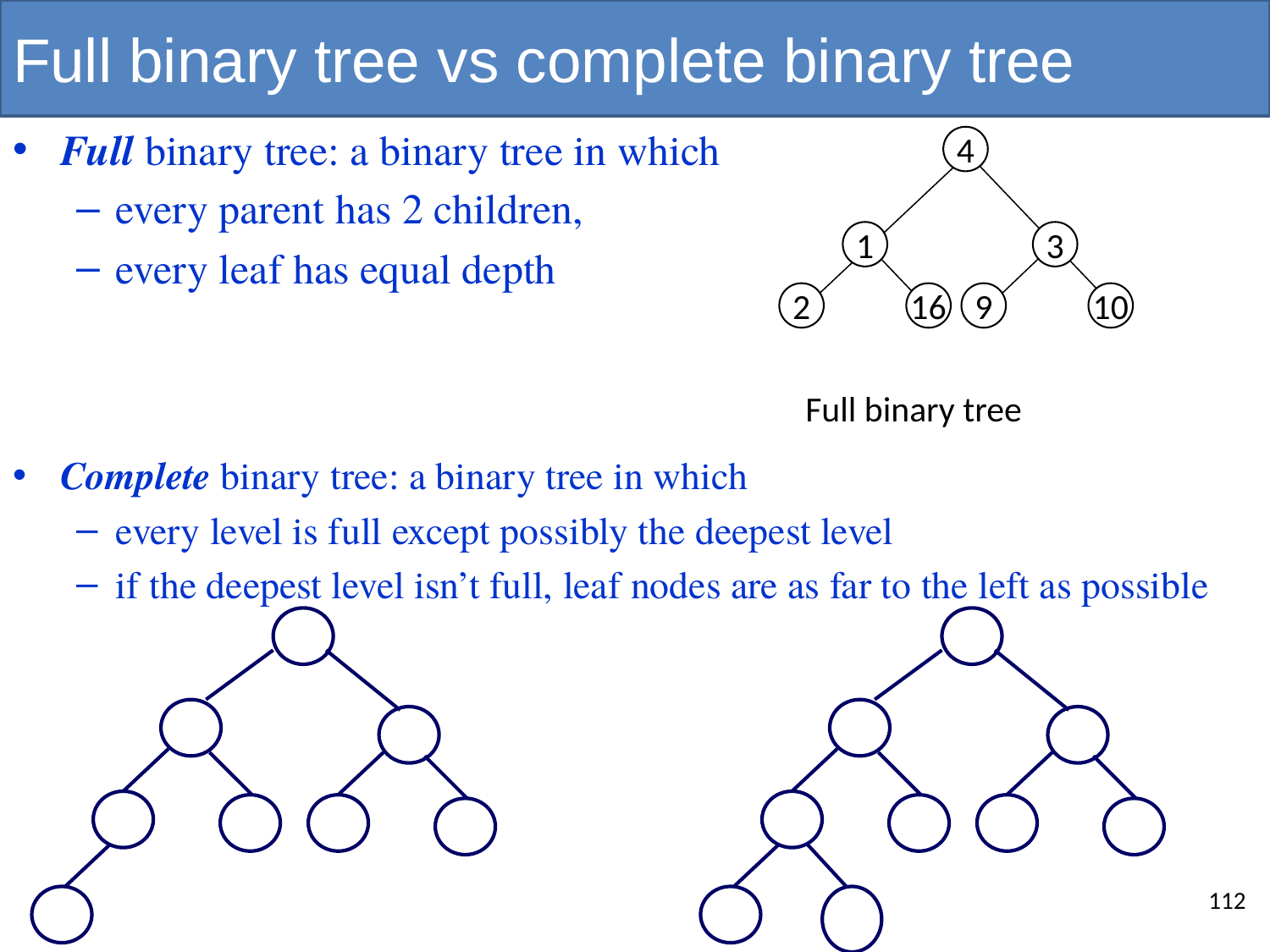

# Full binary tree vs complete binary tree
Full binary tree: a binary tree in which
every parent has 2 children,
every leaf has equal depth

Complete binary tree: a binary tree in which
every level is full except possibly the deepest level
if the deepest level isn’t full, leaf nodes are as far to the left as possible

4

1
3

2
16
9
10
Full binary tree

112